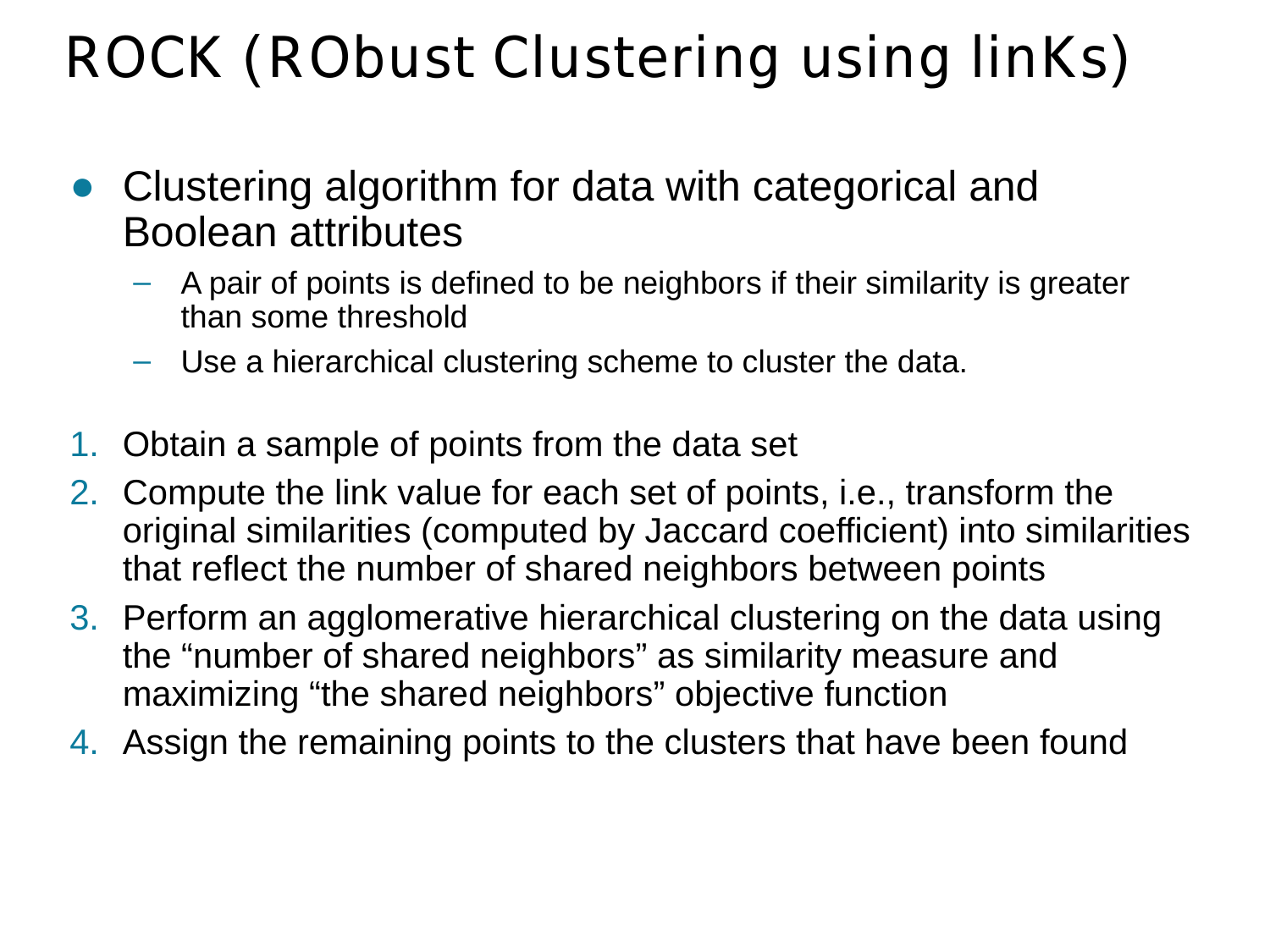

# ROCK (RObust Clustering using linKs)
Clustering algorithm for data with categorical and Boolean attributes
A pair of points is defined to be neighbors if their similarity is greater than some threshold
Use a hierarchical clustering scheme to cluster the data.

Obtain a sample of points from the data set
Compute the link value for each set of points, i.e., transform the original similarities (computed by Jaccard coefficient) into similarities that reflect the number of shared neighbors between points
Perform an agglomerative hierarchical clustering on the data using the “number of shared neighbors” as similarity measure and maximizing “the shared neighbors” objective function
Assign the remaining points to the clusters that have been found